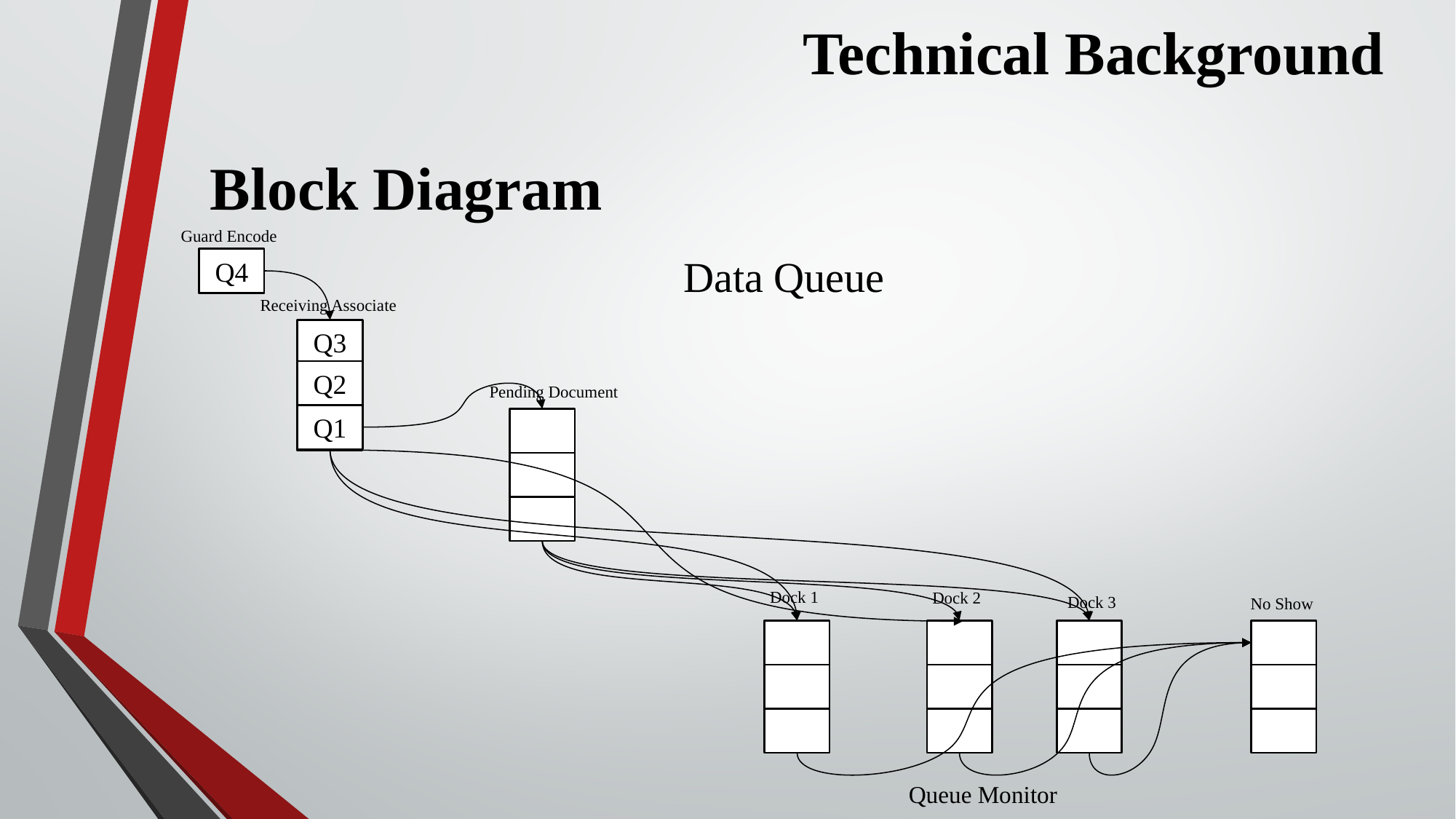

Technical Background
Block Diagram
Guard Encode
Data Queue
Q4

Receiving Associate
Q3

Q2

Pending Document
Q1

Dock 1
Dock 2
Dock 3
No Show

Queue Monitor